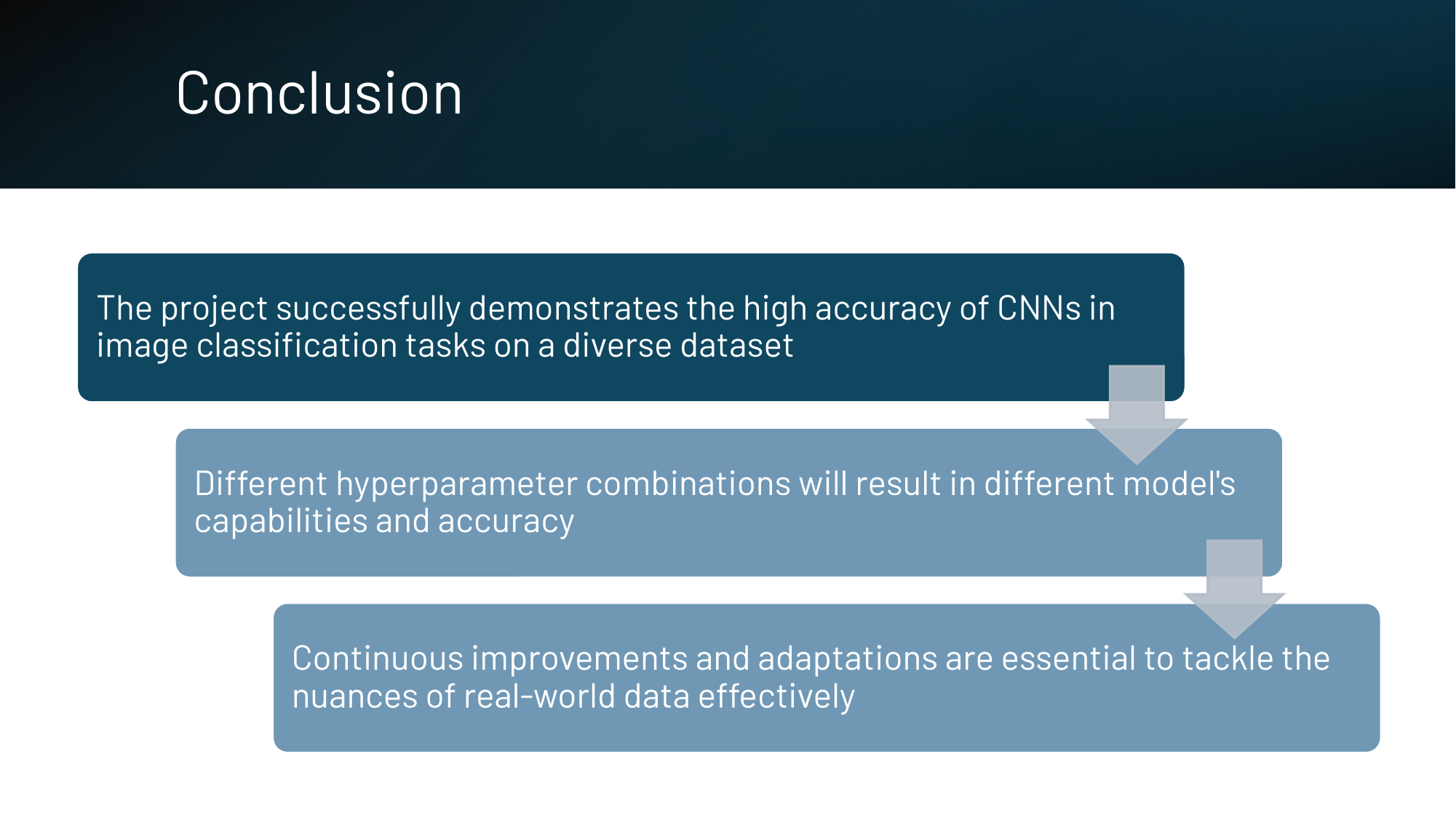

# Conclusion
The project successfully demonstrates the high accuracy of CNNs in image classification tasks on a diverse dataset
Different hyperparameter combinations will result in different model's capabilities and accuracy
Continuous improvements and adaptations are essential to tackle the nuances of real-world data effectively